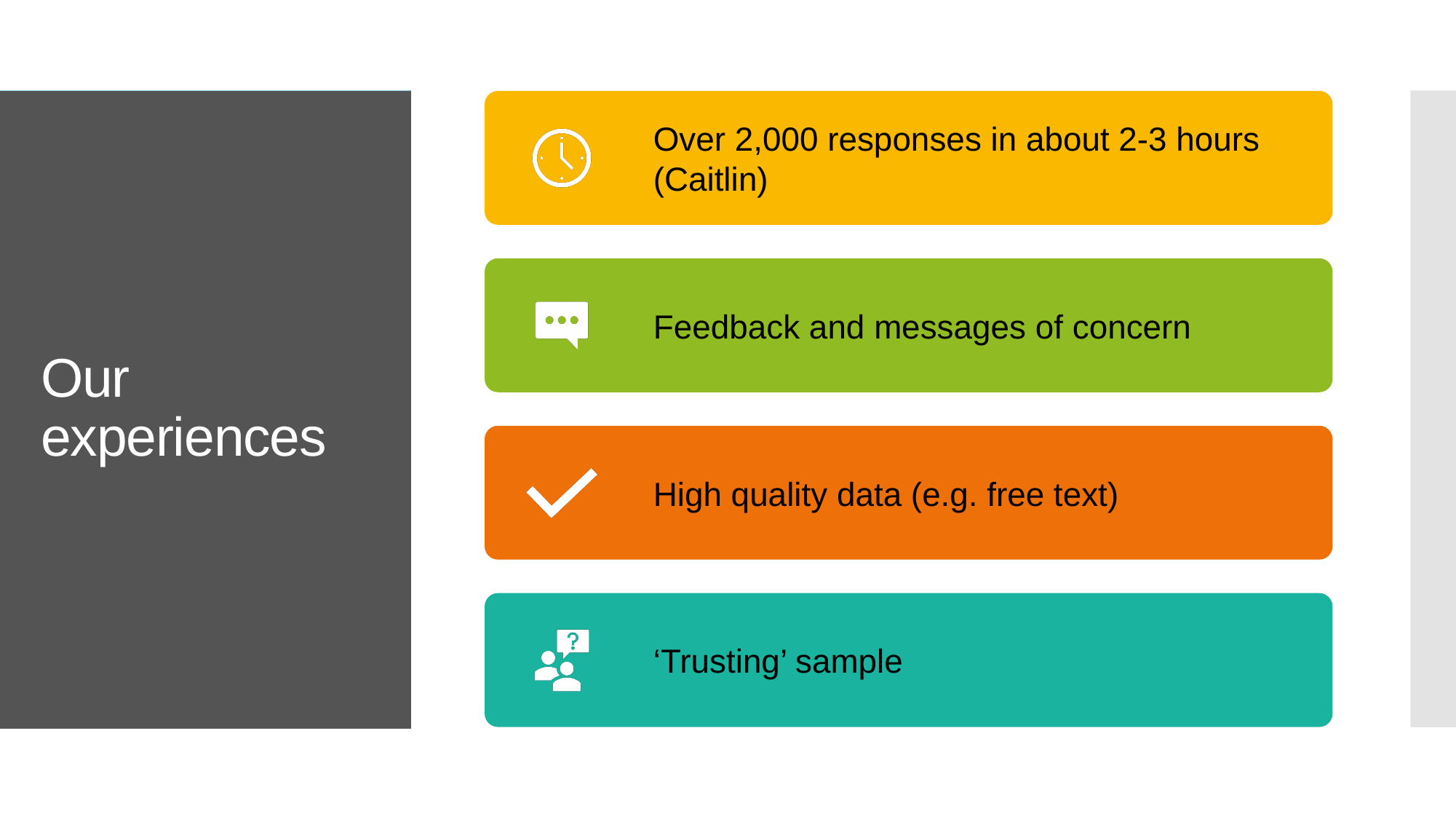

Over 2,000 responses in about 2-3 hours (Caitlin)
Feedback and messages of concern
High quality data (e.g. free text)
‘Trusting’ sample

# Our experiences